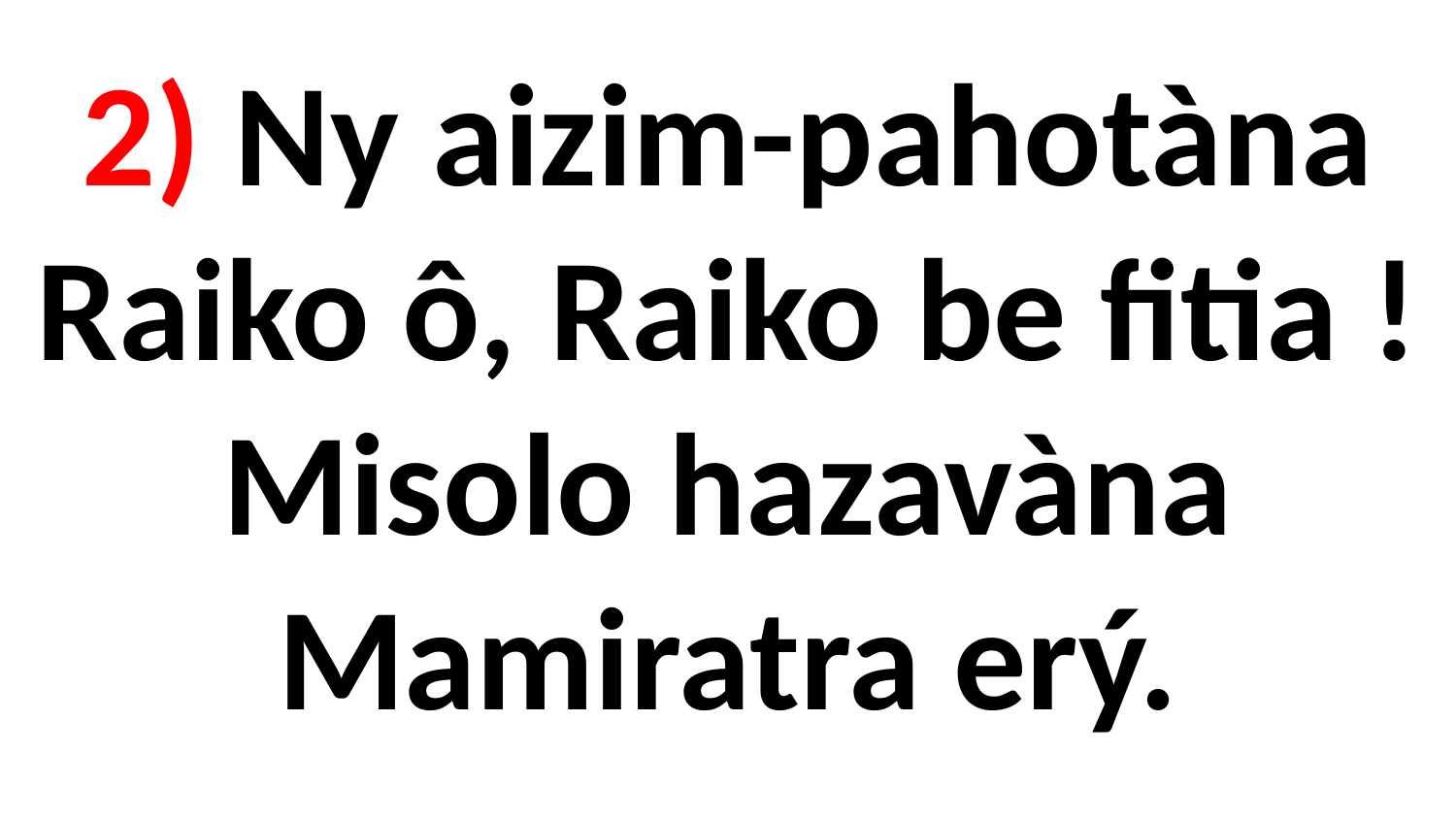

# 2) Ny aizim-pahotàna Raiko ô, Raiko be fitia ! Misolo hazavàna Mamiratra erý.